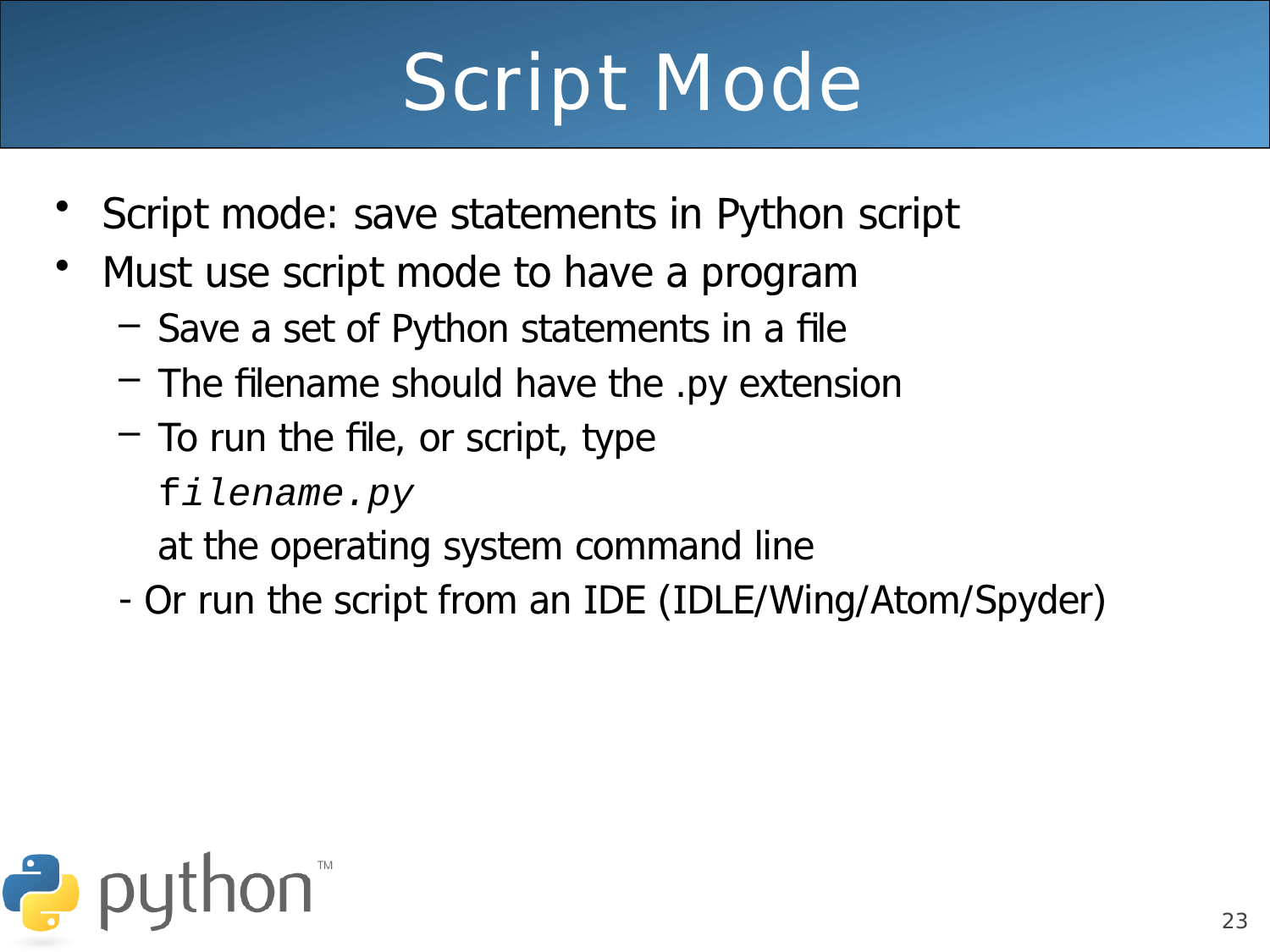

# Script Mode
Script mode: save statements in Python script
Must use script mode to have a program
Save a set of Python statements in a file
The filename should have the .py extension
To run the file, or script, type
	filename.py
	at the operating system command line
- Or run the script from an IDE (IDLE/Wing/Atom/Spyder)